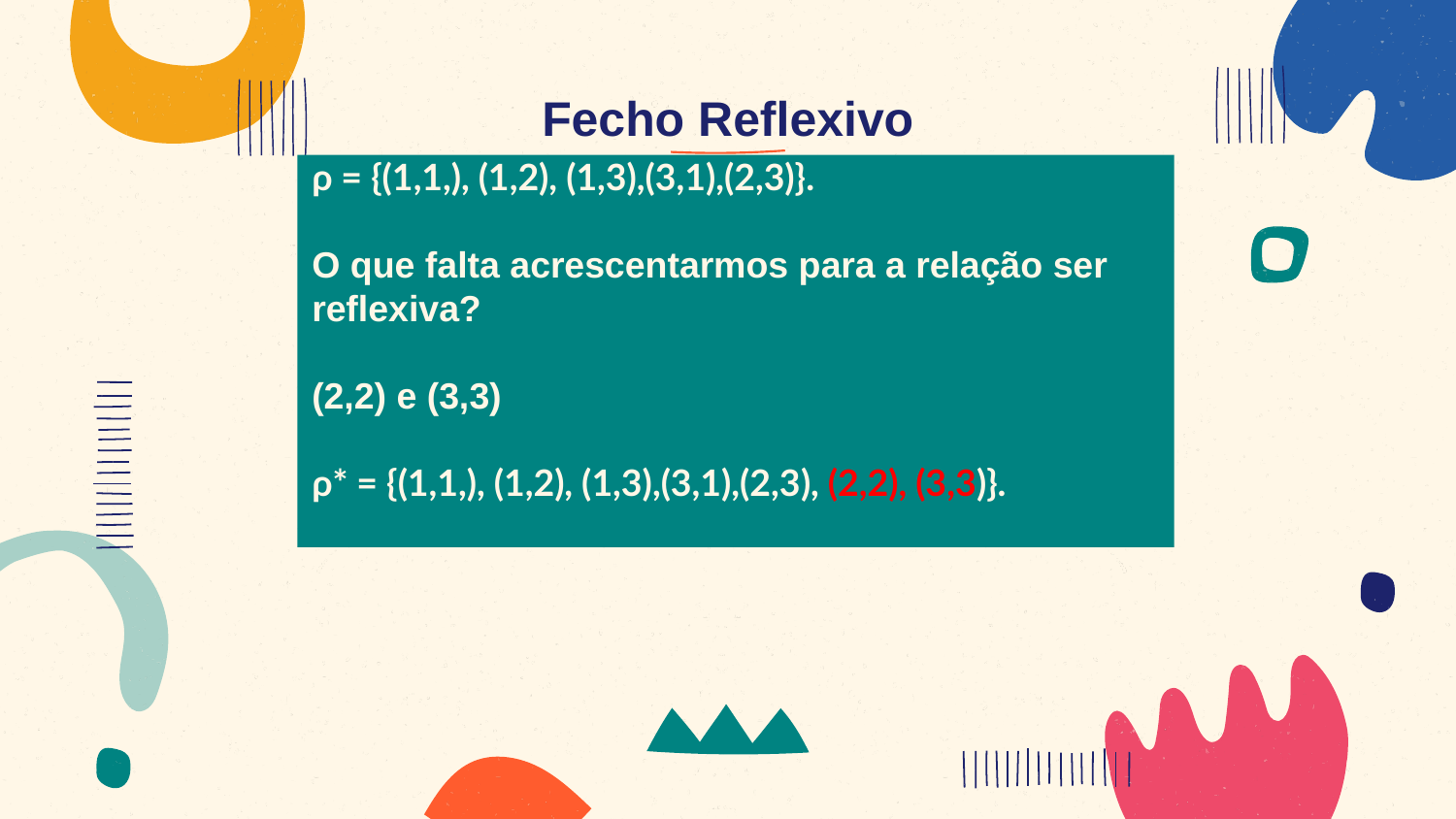

# Fecho Reflexivo

ρ = {(1,1,), (1,2), (1,3),(3,1),(2,3)}.

O que falta acrescentarmos para a relação ser reflexiva?

(2,2) e (3,3)

ρ* = {(1,1,), (1,2), (1,3),(3,1),(2,3), (2,2), (3,3)}.